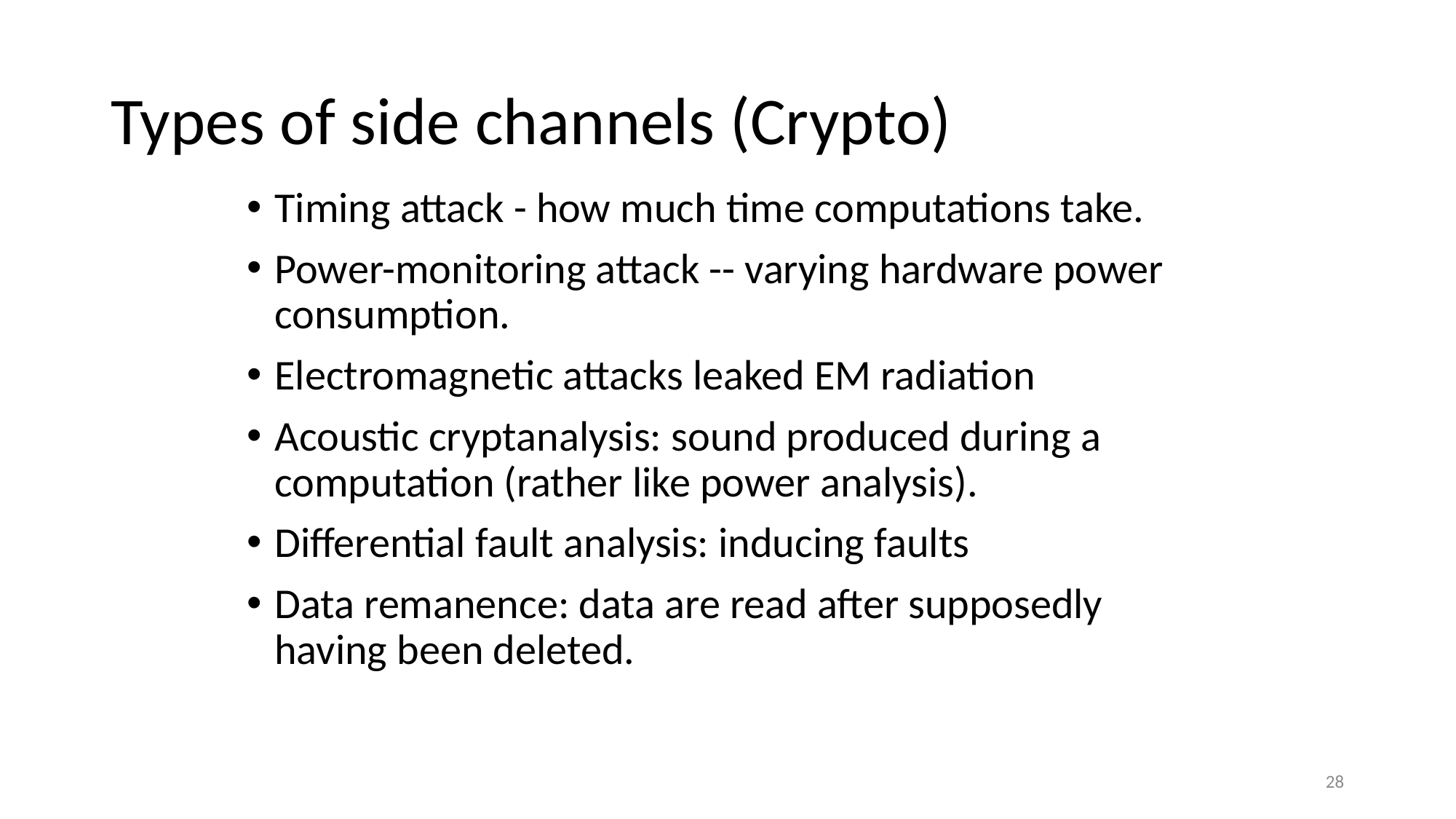

# Types of side channels (Crypto)
Timing attack - how much time computations take.
Power-monitoring attack -- varying hardware power consumption.
Electromagnetic attacks leaked EM radiation
Acoustic cryptanalysis: sound produced during a computation (rather like power analysis).
Differential fault analysis: inducing faults
Data remanence: data are read after supposedly having been deleted.

28